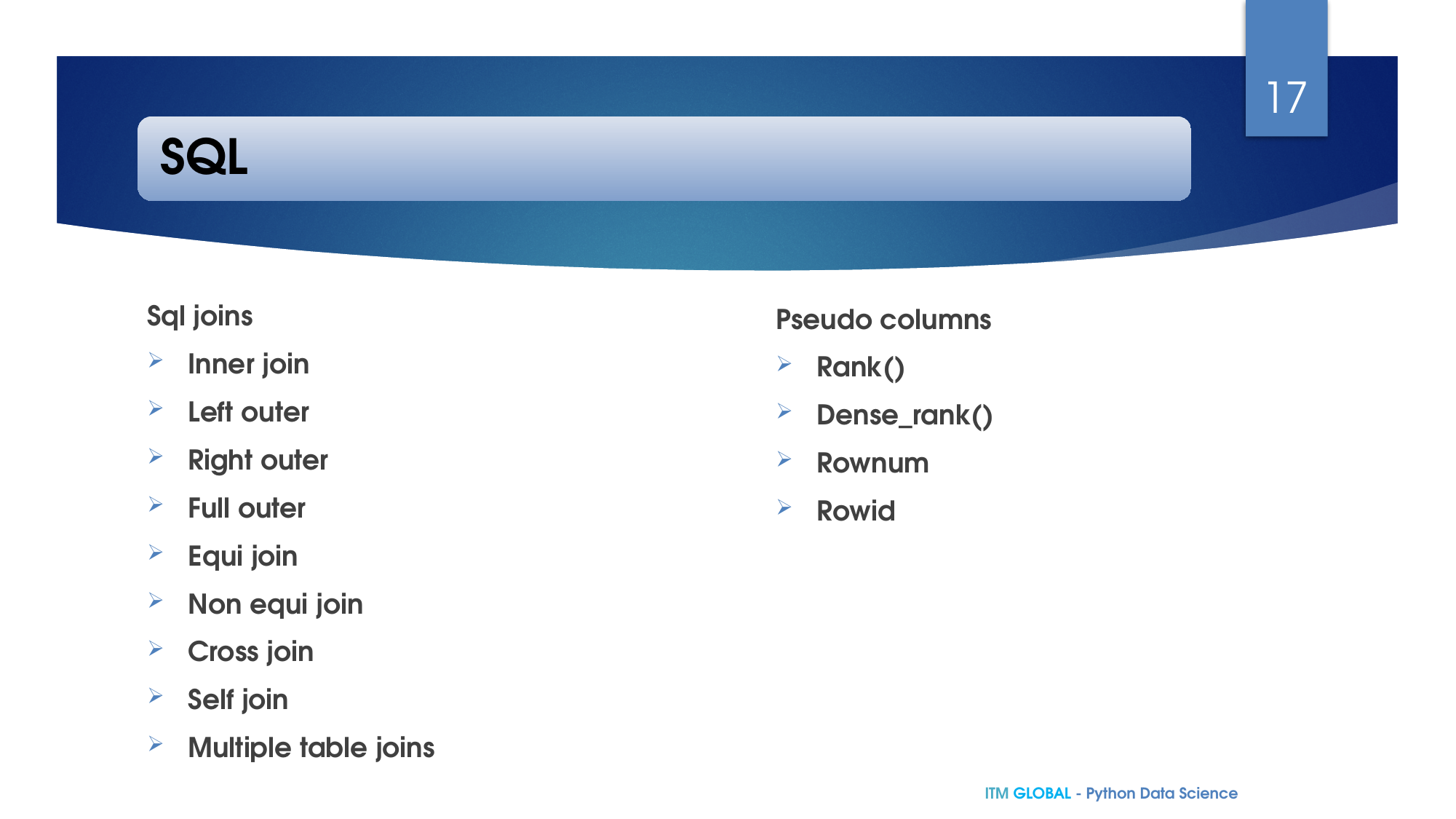

17
SQL
Sql joins
Inner join
Left outer
Right outer
Full outer
Equi join
Non equi join
Cross join
Self join
Multiple table joins

Pseudo columns
Rank()
Dense_rank()
Rownum
Rowid

ITM GLOBAL - Python Data Science